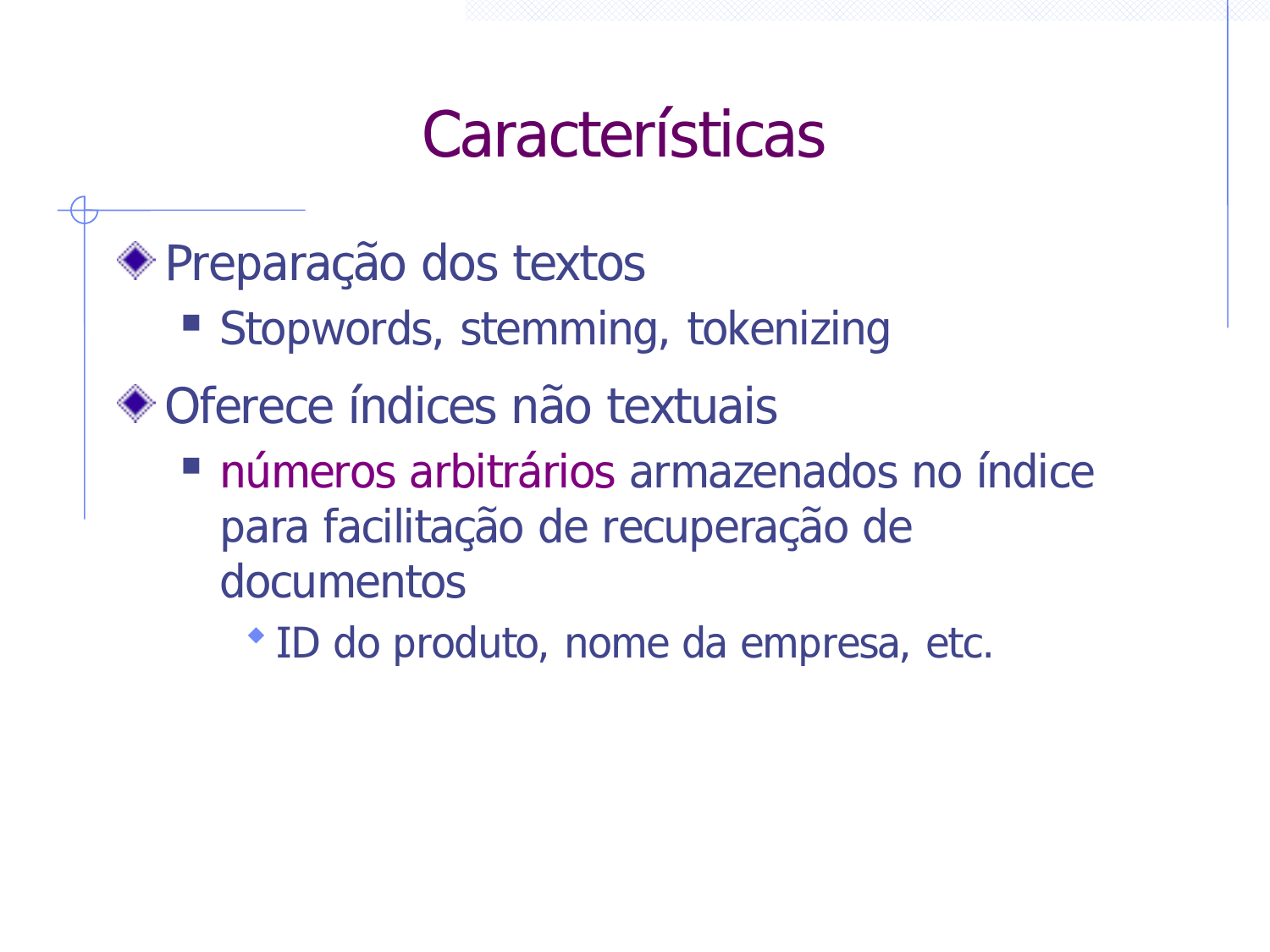

Características
Preparação dos textos
Stopwords, stemming, tokenizing
Oferece índices não textuais
números arbitrários armazenados no índice para facilitação de recuperação de documentos
ID do produto, nome da empresa, etc.